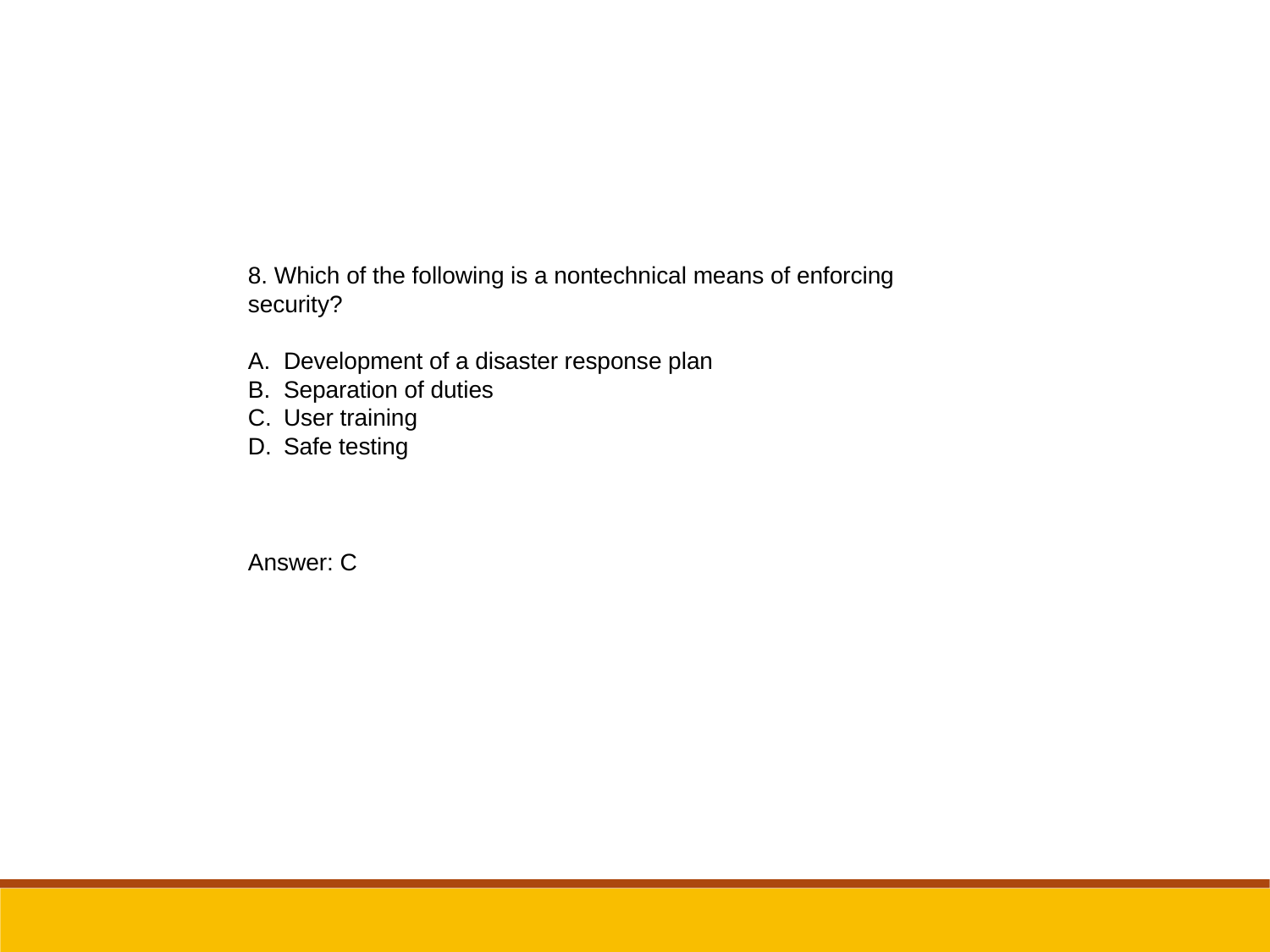

8. Which of the following is a nontechnical means of enforcing security?

Development of a disaster response plan
Separation of duties
User training
Safe testing

Answer: C